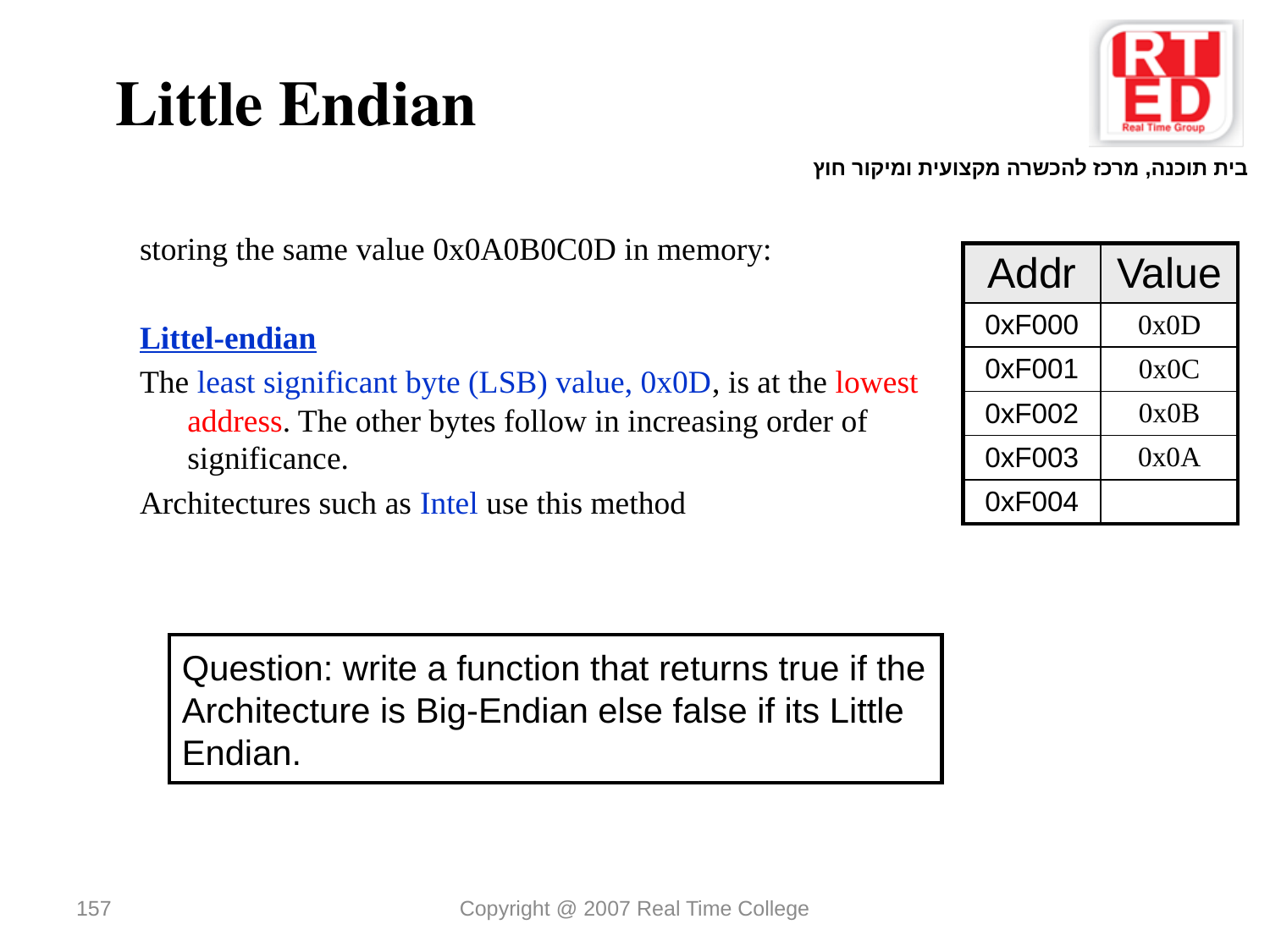

# Little Endian
storing the same value 0x0A0B0C0D in memory:

Littel-endian
The least significant byte (LSB) value, 0x0D, is at the lowest address. The other bytes follow in increasing order of significance.
Architectures such as Intel use this method

| Addr | Value |
| --- | --- |
| 0xF000 | 0x0D |
| 0xF001 | 0x0C |
| 0xF002 | 0x0B |
| 0xF003 | 0x0A |
| 0xF004 |  |
Question: write a function that returns true if the Architecture is Big-Endian else false if its Little Endian.
157
Copyright @ 2007 Real Time College